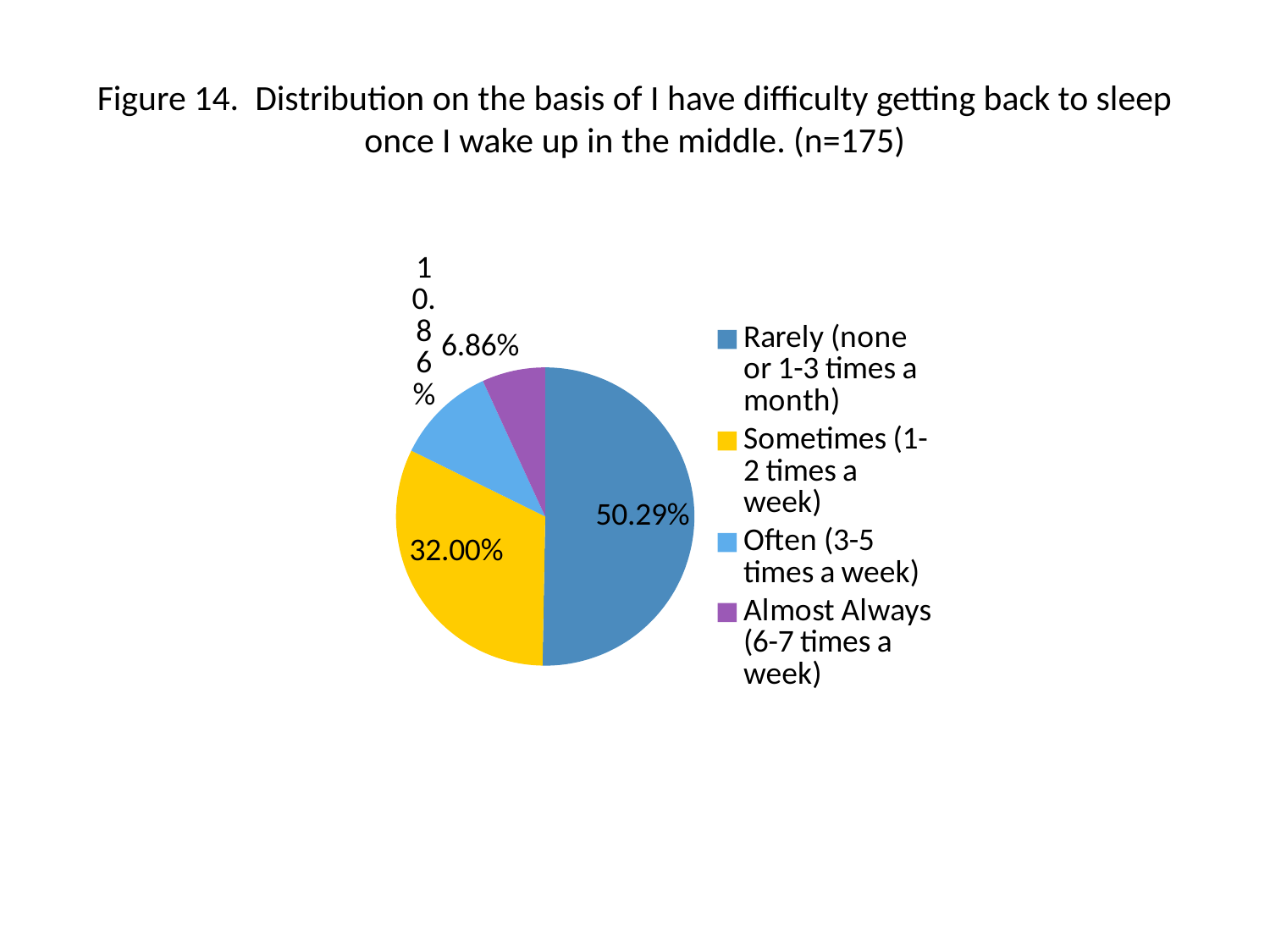

# Figure 14.  Distribution on the basis of I have difficulty getting back to sleep once I wake up in the middle. (n=175)

### Chart

| Category |  |
|---|---|
| Rarely (none or 1-3 times a month) | 88.0 |
| Sometimes (1-2 times a week) | 56.0 |
| Often (3-5 times a week) | 19.0 |
| Almost Always (6-7 times a week) | 12.0 |